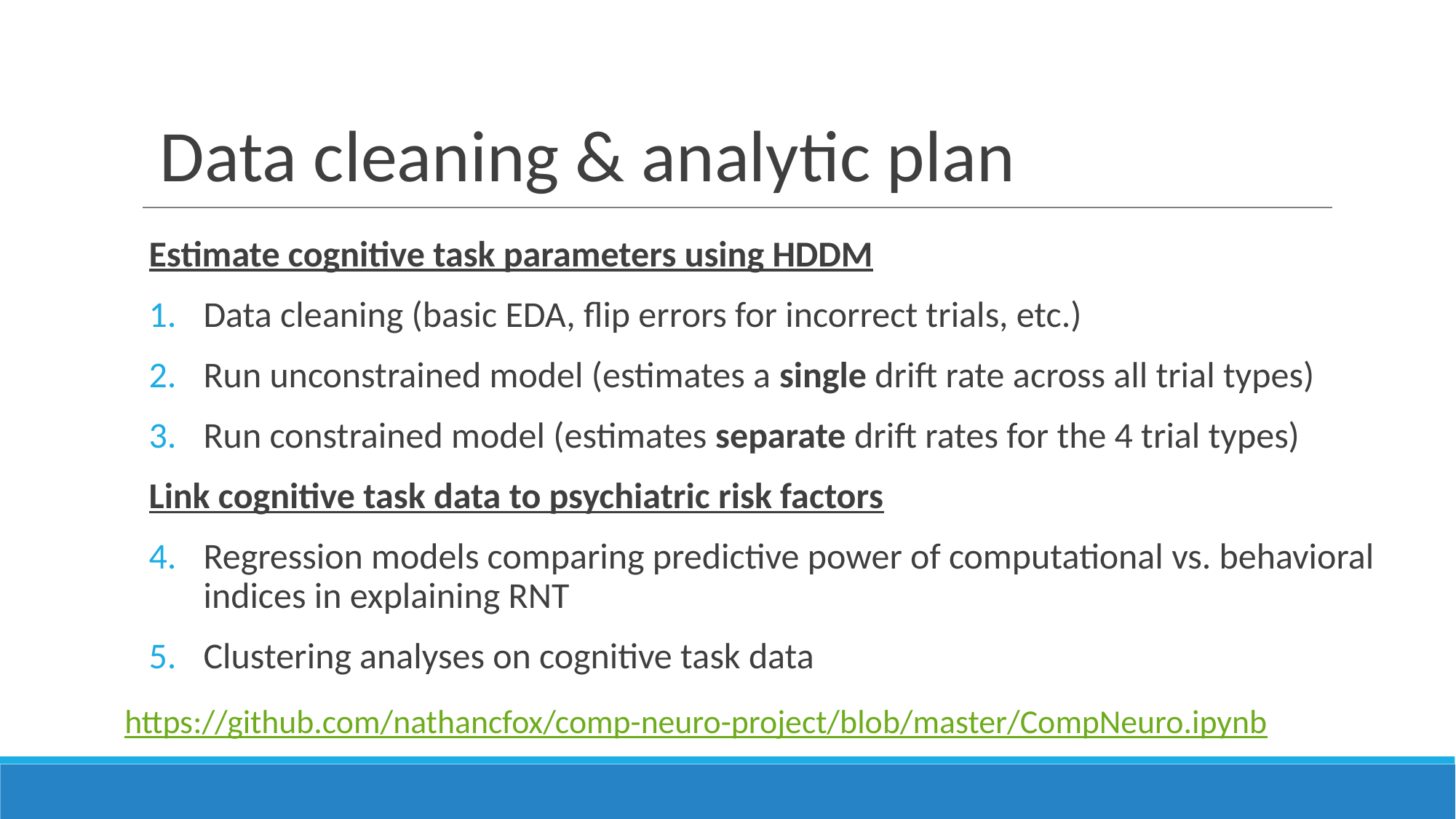

# Data cleaning & analytic plan
Estimate cognitive task parameters using HDDM
Data cleaning (basic EDA, flip errors for incorrect trials, etc.)
Run unconstrained model (estimates a single drift rate across all trial types)
Run constrained model (estimates separate drift rates for the 4 trial types)
Link cognitive task data to psychiatric risk factors
Regression models comparing predictive power of computational vs. behavioral indices in explaining RNT
Clustering analyses on cognitive task data
https://github.com/nathancfox/comp-neuro-project/blob/master/CompNeuro.ipynb